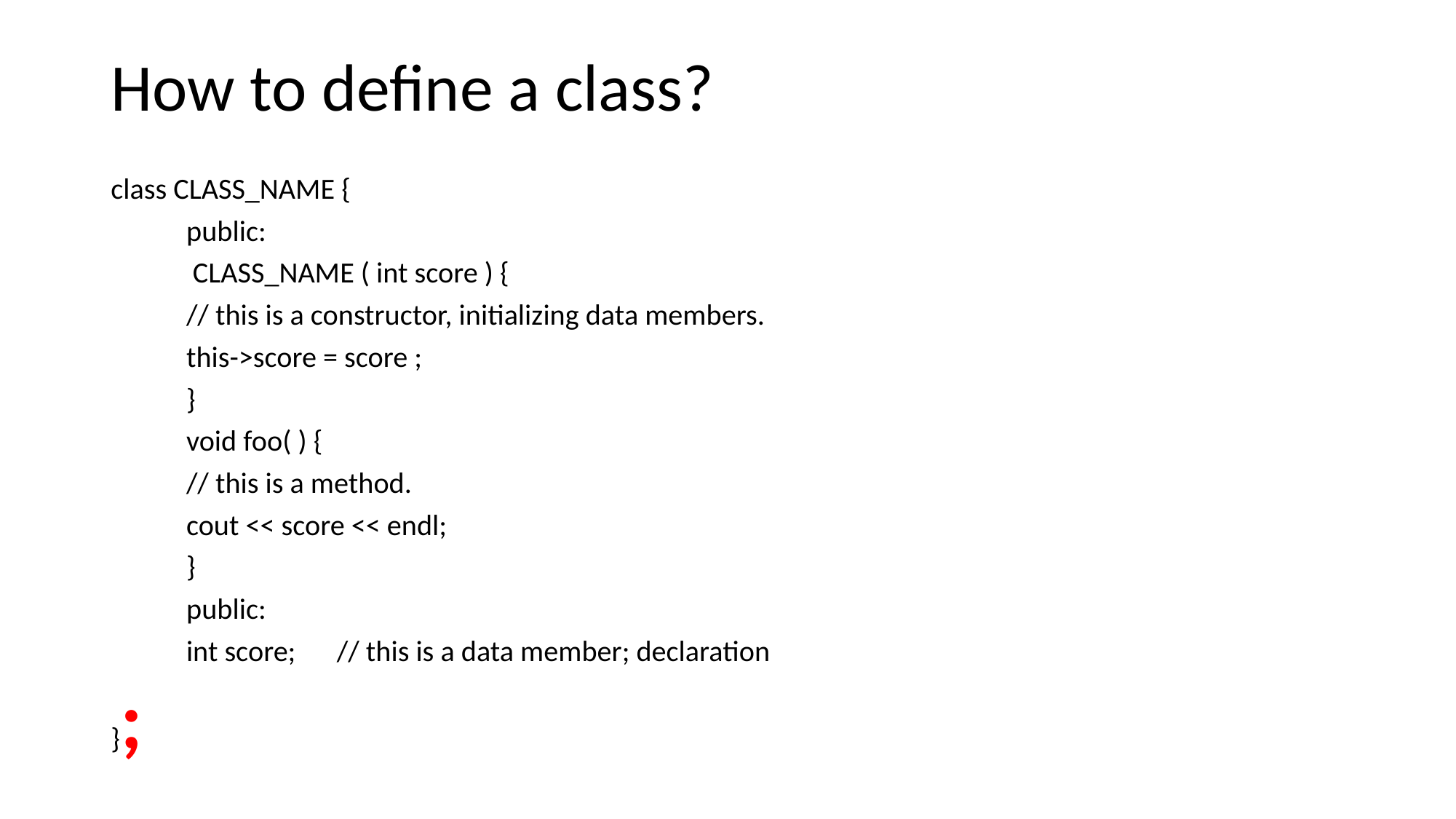

# How to define a class?
class CLASS_NAME {
	public:
	 CLASS_NAME ( int score ) {
		// this is a constructor, initializing data members.
		this->score = score ;
	}
	void foo( ) {
		// this is a method.
		cout << score << endl;
	}
	public:
	int score;	// this is a data member; declaration
};